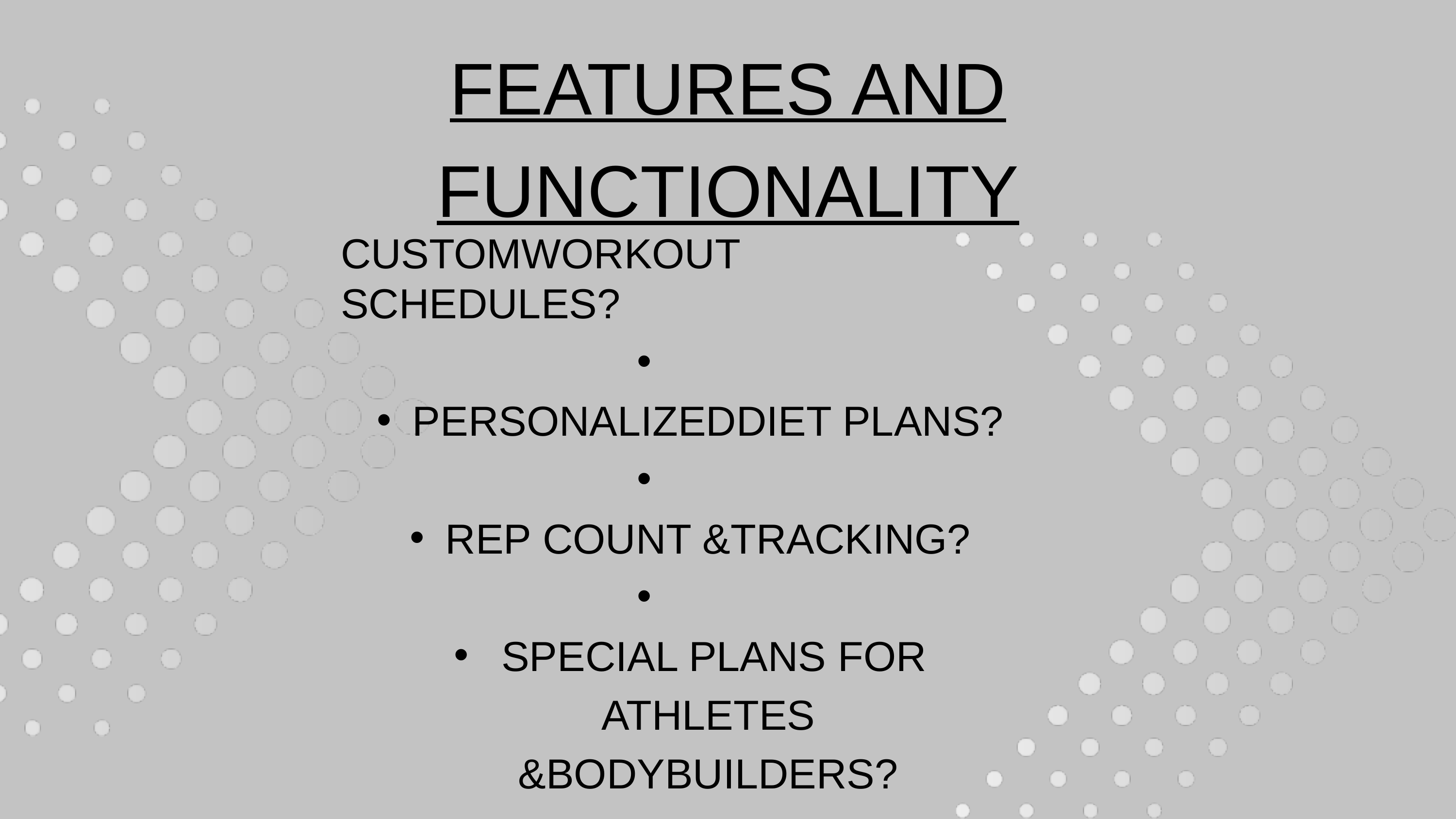

FEATURES AND FUNCTIONALITY

CUSTOMWORKOUT SCHEDULES?
PERSONALIZEDDIET PLANS?
REP COUNT &TRACKING?
 SPECIAL PLANS FOR ATHLETES &BODYBUILDERS?
 CONTACT FORMFOR DIRECT COMMUNICATION?